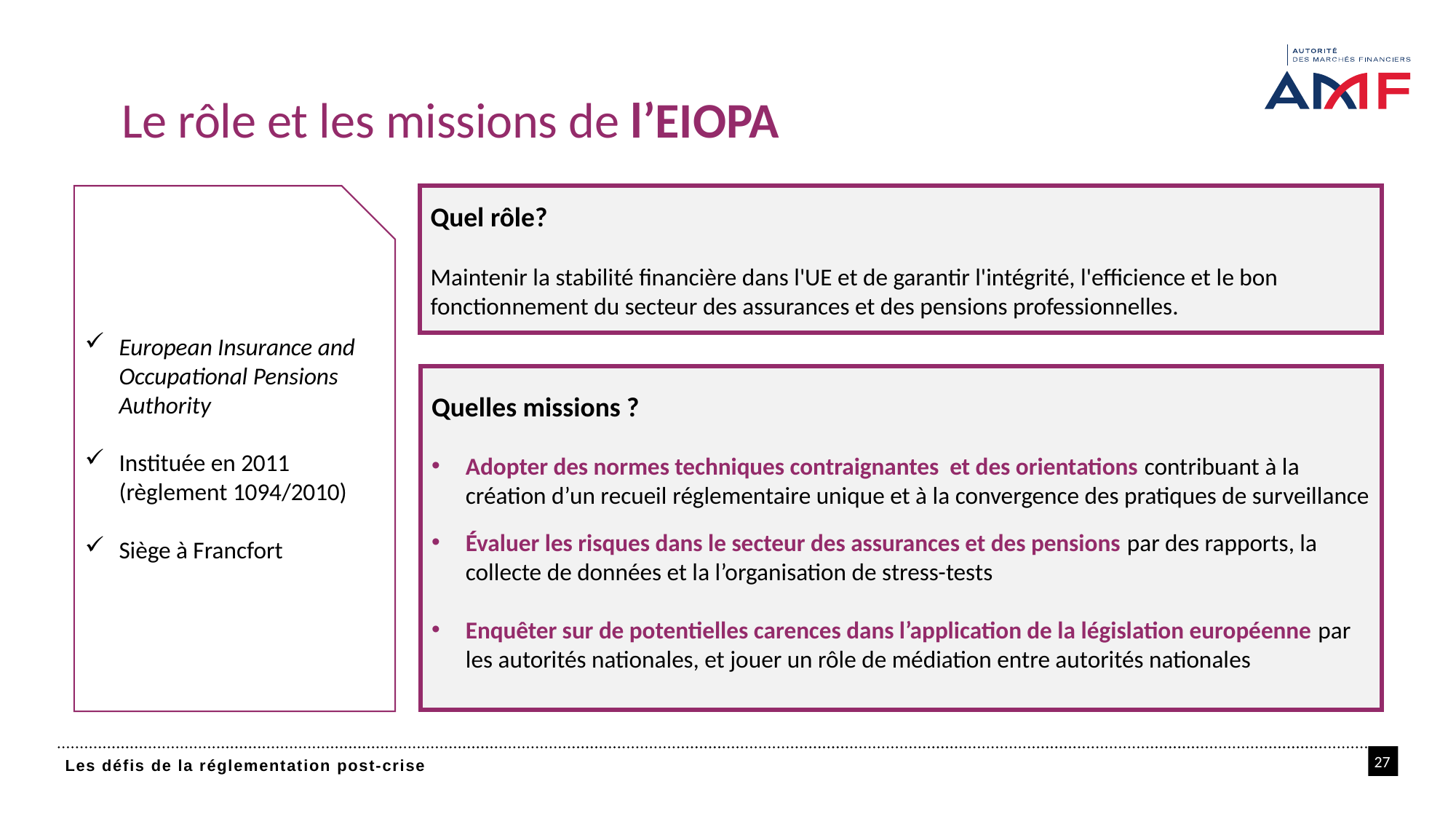

# Le rôle et les missions de l’EIOPA
European Insurance and Occupational Pensions Authority

Instituée en 2011 (règlement 1094/2010)

Siège à Francfort

Quel rôle?

Maintenir la stabilité financière dans l'UE et de garantir l'intégrité, l'efficience et le bon fonctionnement du secteur des assurances et des pensions professionnelles.

Quelles missions ?

Adopter des normes techniques contraignantes  et des orientations contribuant à la création d’un recueil réglementaire unique et à la convergence des pratiques de surveillance

Évaluer les risques dans le secteur des assurances et des pensions par des rapports, la collecte de données et la l’organisation de stress-tests

Enquêter sur de potentielles carences dans l’application de la législation européenne par les autorités nationales, et jouer un rôle de médiation entre autorités nationales

27
Les défis de la réglementation post-crise